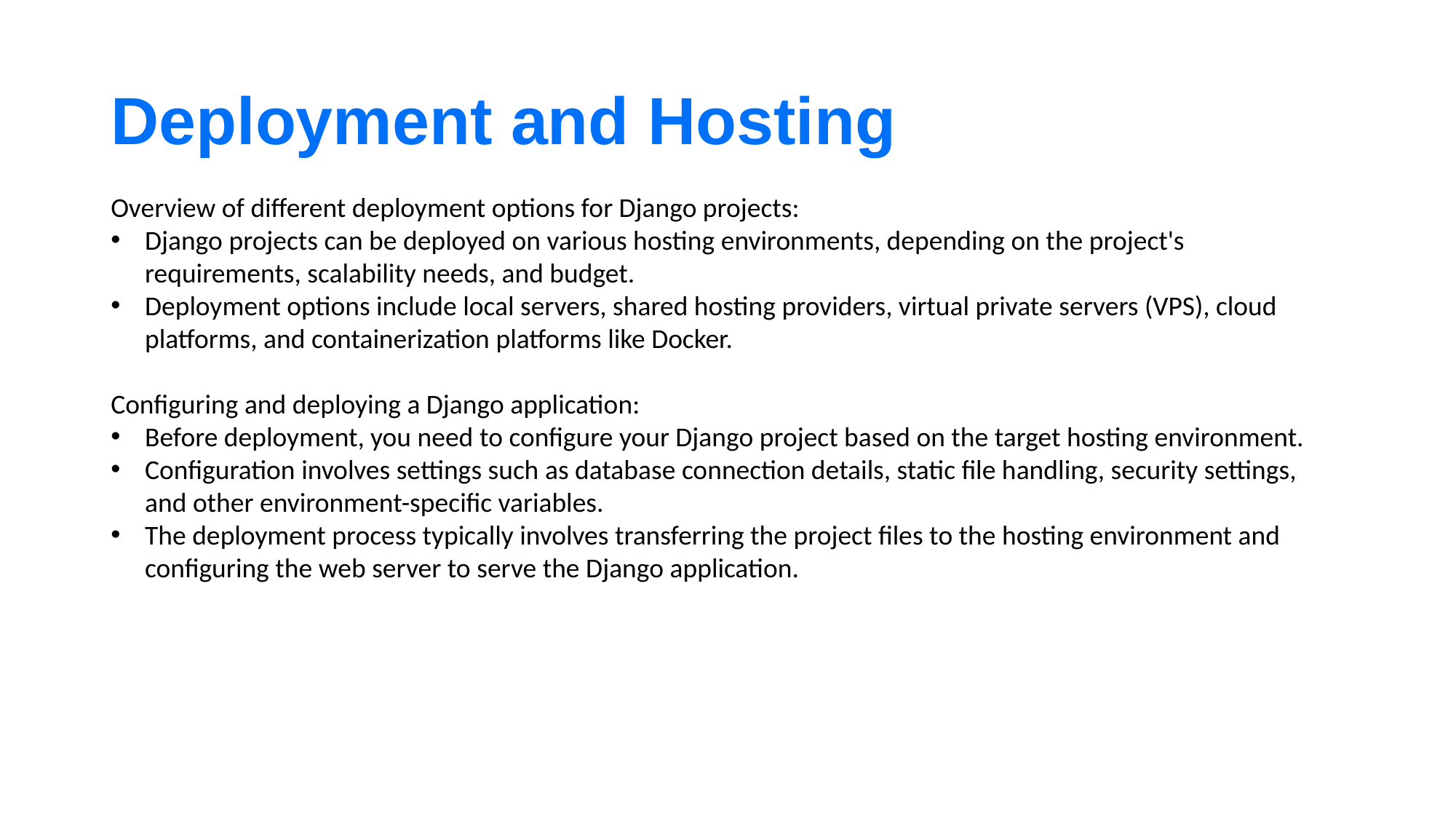

# Deployment and Hosting
Overview of different deployment options for Django projects:
Django projects can be deployed on various hosting environments, depending on the project's requirements, scalability needs, and budget.
Deployment options include local servers, shared hosting providers, virtual private servers (VPS), cloud platforms, and containerization platforms like Docker.

Configuring and deploying a Django application:
Before deployment, you need to configure your Django project based on the target hosting environment.
Configuration involves settings such as database connection details, static file handling, security settings, and other environment-specific variables.
The deployment process typically involves transferring the project files to the hosting environment and configuring the web server to serve the Django application.